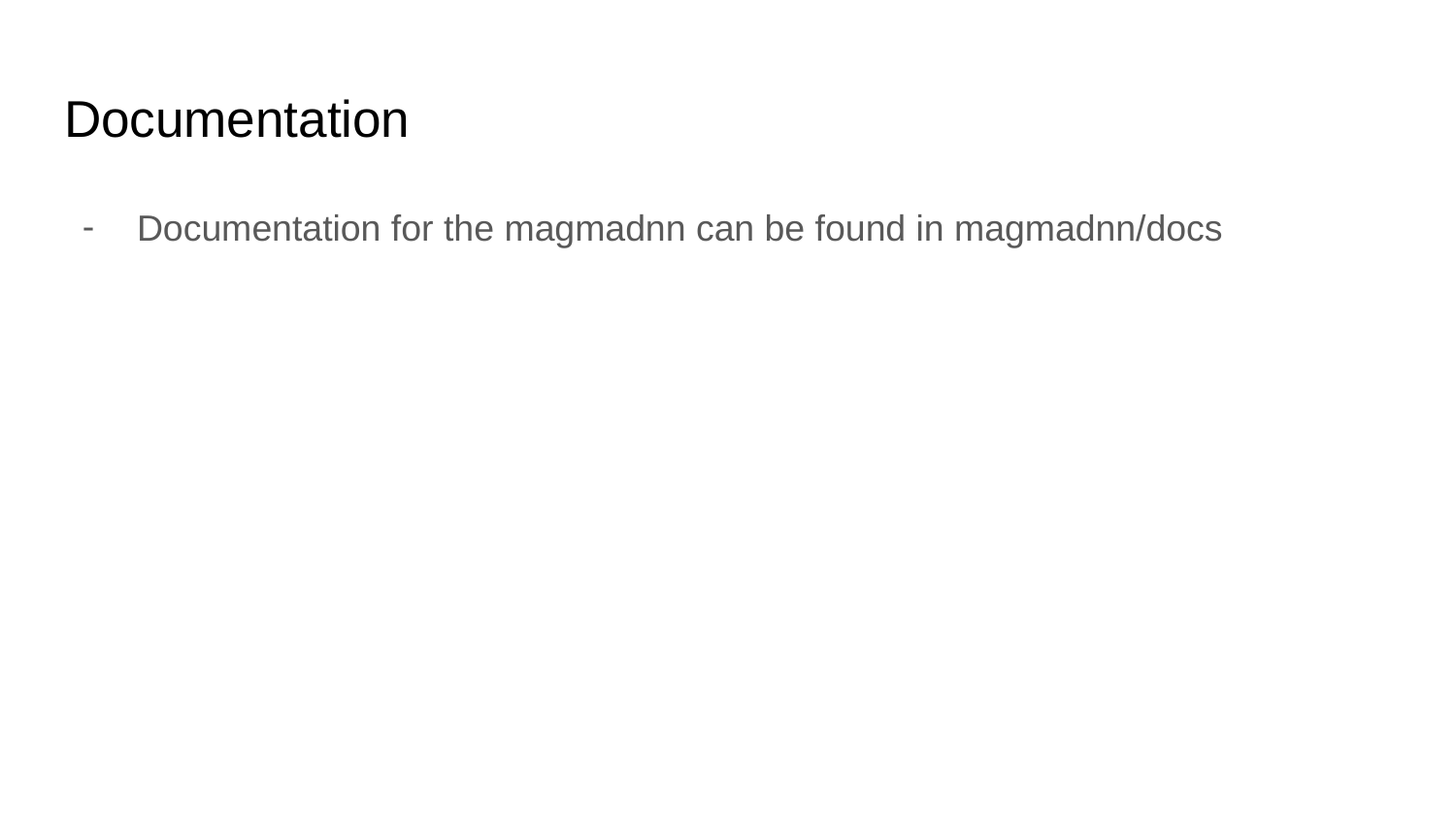

# Documentation
Documentation for the magmadnn can be found in magmadnn/docs